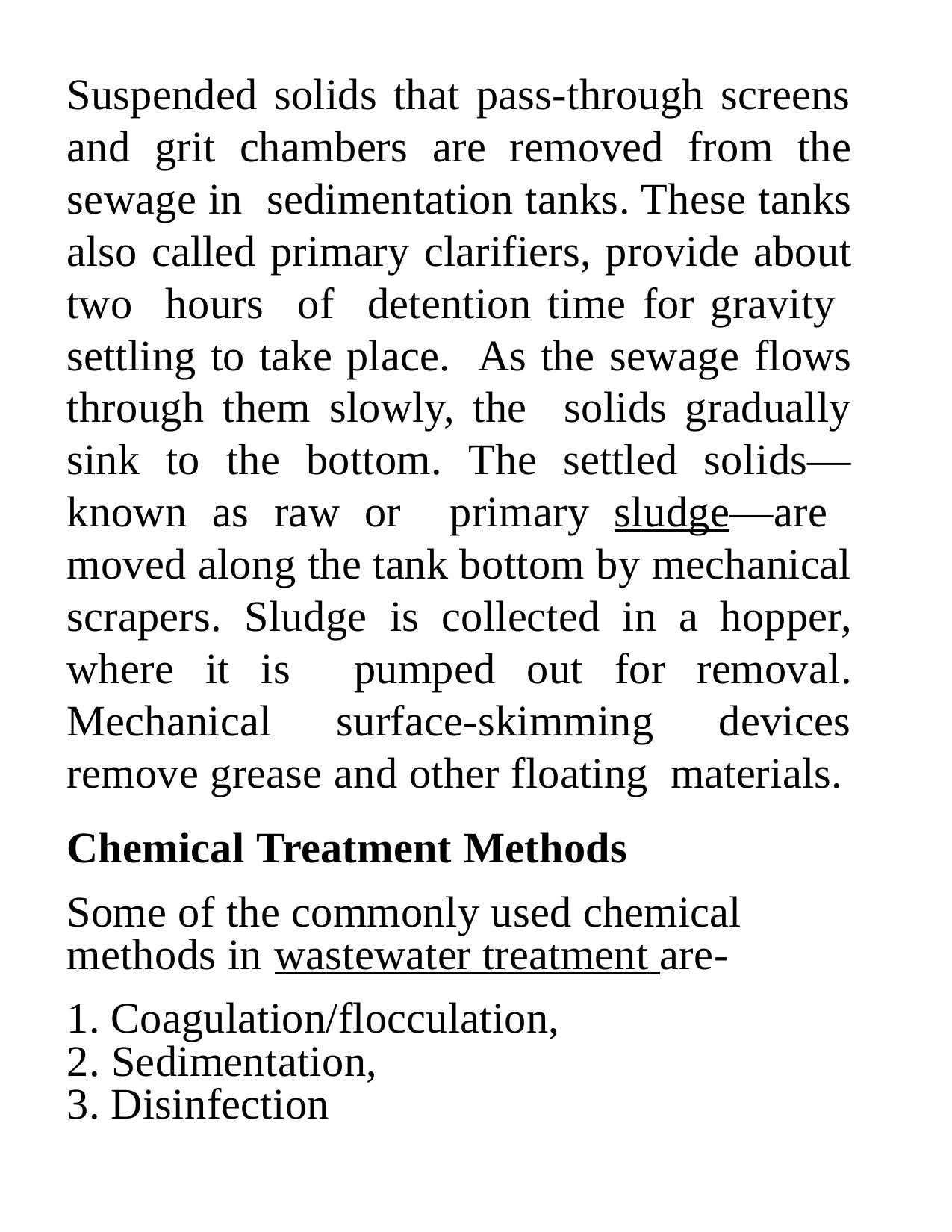

Suspended solids that pass-through screens and grit chambers are removed from the sewage in  sedimentation tanks. These tanks also called primary clarifiers, provide about two  hours  of  detention time for gravity  settling to take place.  As the sewage flows through them slowly, the  solids gradually sink to the bottom. The settled solids—known as raw or  primary sludge—are  moved along the tank bottom by mechanical scrapers. Sludge is collected in a hopper, where it is  pumped out for removal. Mechanical surface-skimming devices remove grease and other floating  materials.

Chemical Treatment Methods

Some of the commonly used chemical

methods in wastewater treatment are-

1. Coagulation/flocculation,

2. Sedimentation,

3. Disinfection